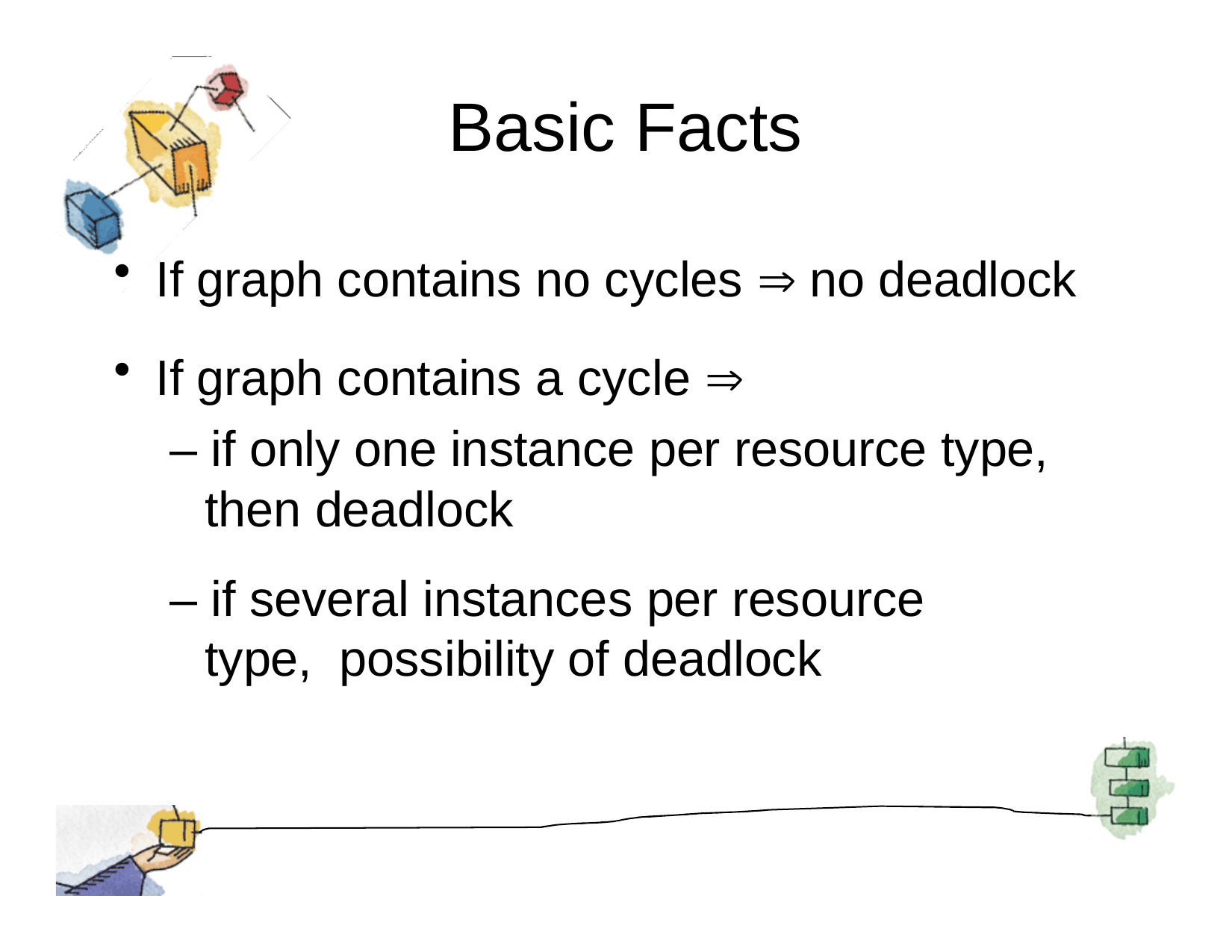

# Basic Facts

If graph contains no cycles ⇒ no deadlock
If graph contains a cycle ⇒
– if only one instance per resource type,
then deadlock
– if several instances per resource type,  possibility of deadlock